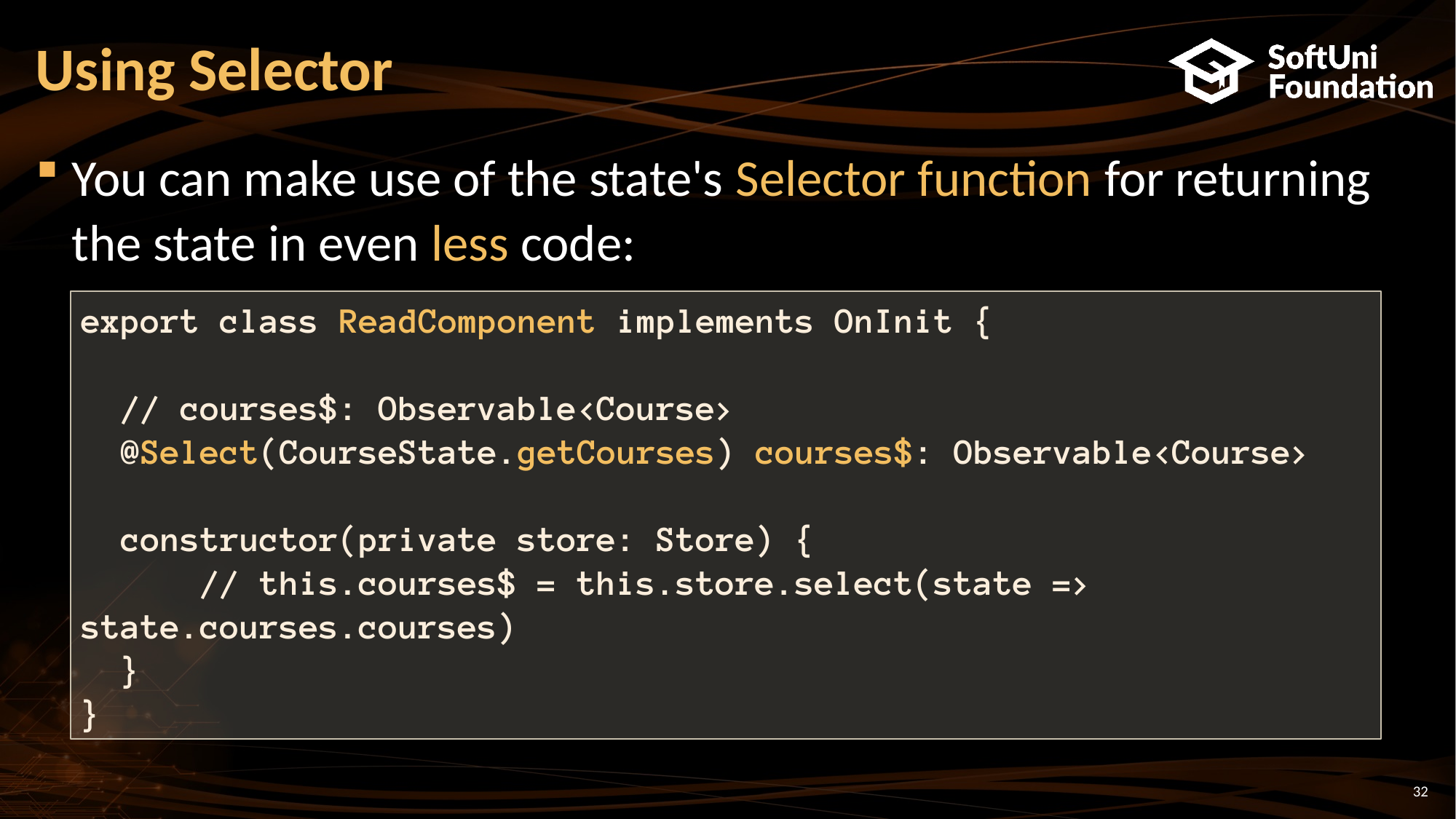

# Using Selector
You can make use of the state's Selector function for returning the state in even less code:
export class ReadComponent implements OnInit {

  // courses$: Observable<Course>
  @Select(CourseState.getCourses) courses$: Observable<Course>

  constructor(private store: Store) {
      // this.courses$ = this.store.select(state => state.courses.courses)
  }
}
32